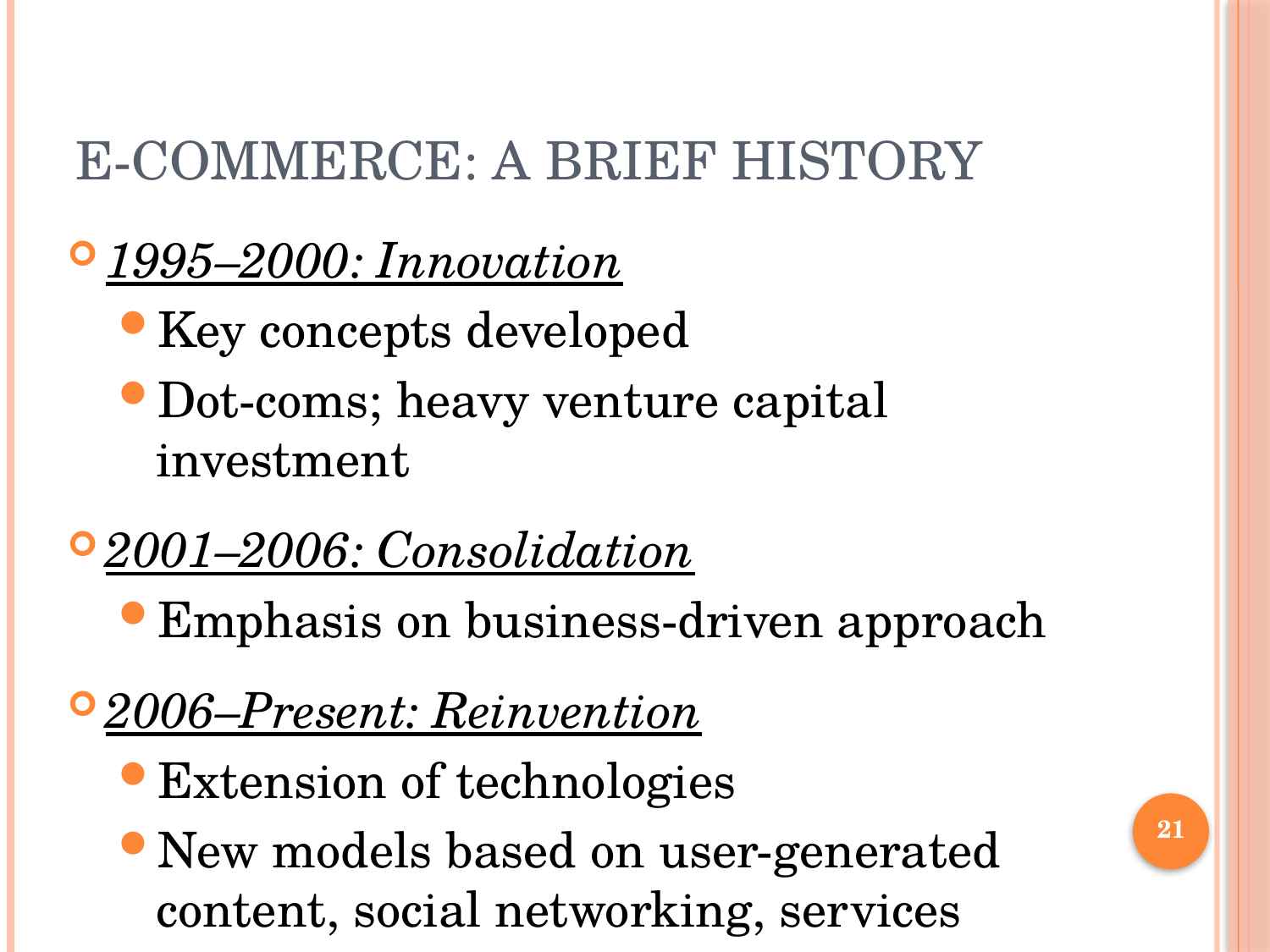

# E-commerce: A Brief History
1995–2000: Innovation
Key concepts developed
Dot-coms; heavy venture capital investment
2001–2006: Consolidation
Emphasis on business-driven approach
2006–Present: Reinvention
Extension of technologies
New models based on user-generated content, social networking, services
21